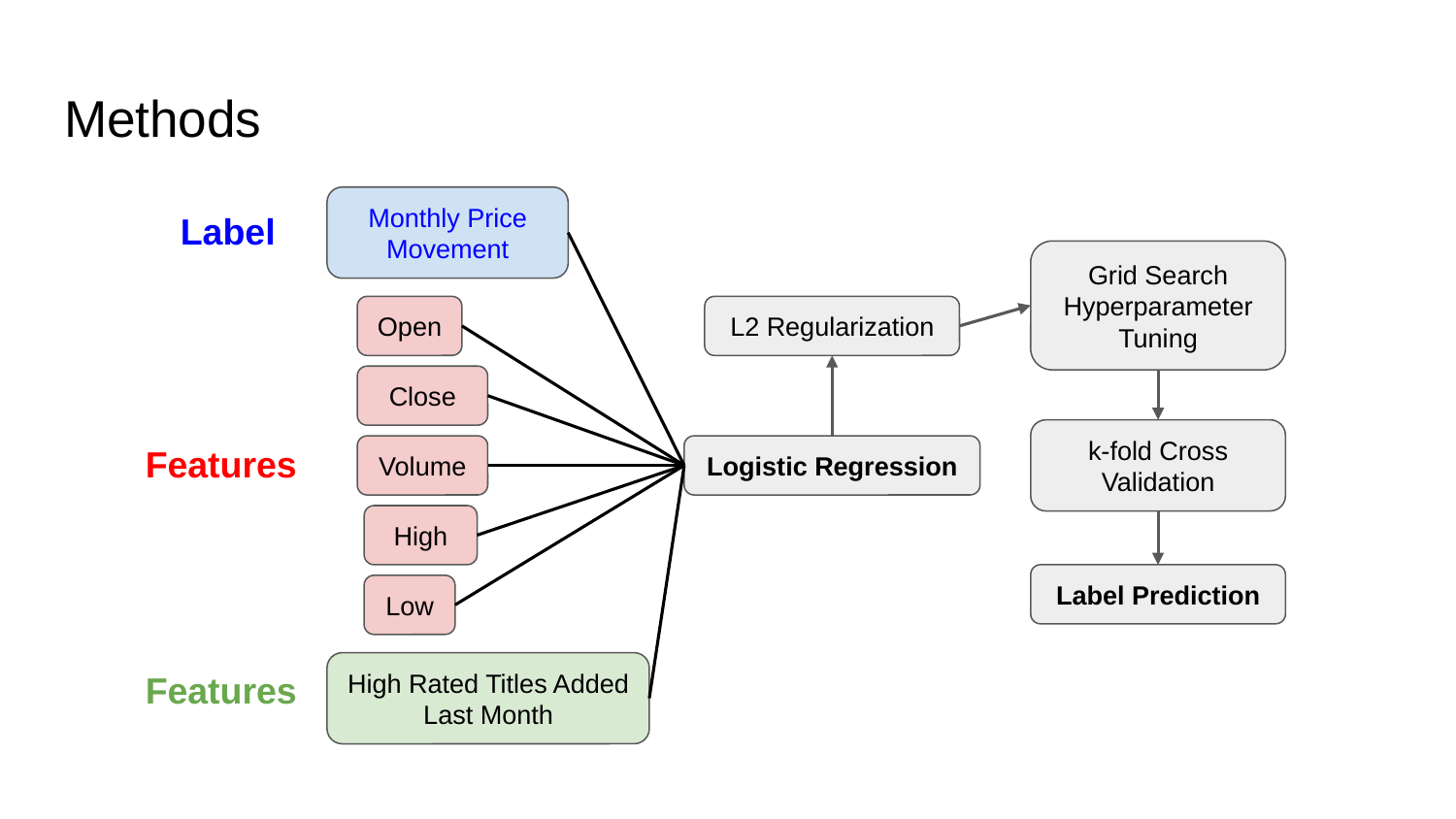

# Methods
Monthly Price Movement
Label
Grid Search Hyperparameter Tuning
L2 Regularization
Open
Close
k-fold Cross Validation
Features
Volume
Logistic Regression
High
Label Prediction
Low
Features
High Rated Titles Added Last Month